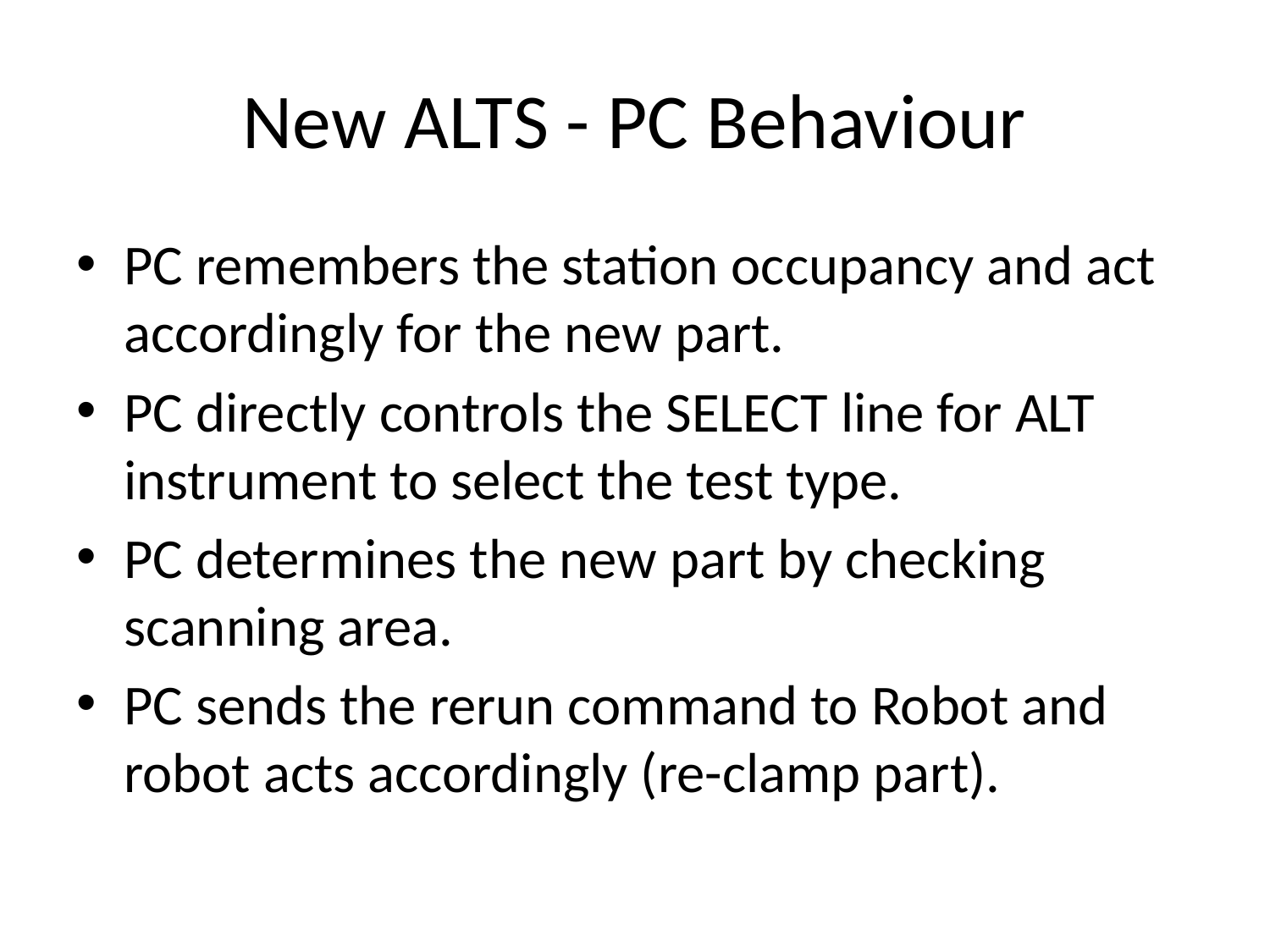

# New ALTS - PC Behaviour
PC remembers the station occupancy and act accordingly for the new part.
PC directly controls the SELECT line for ALT instrument to select the test type.
PC determines the new part by checking scanning area.
PC sends the rerun command to Robot and robot acts accordingly (re-clamp part).